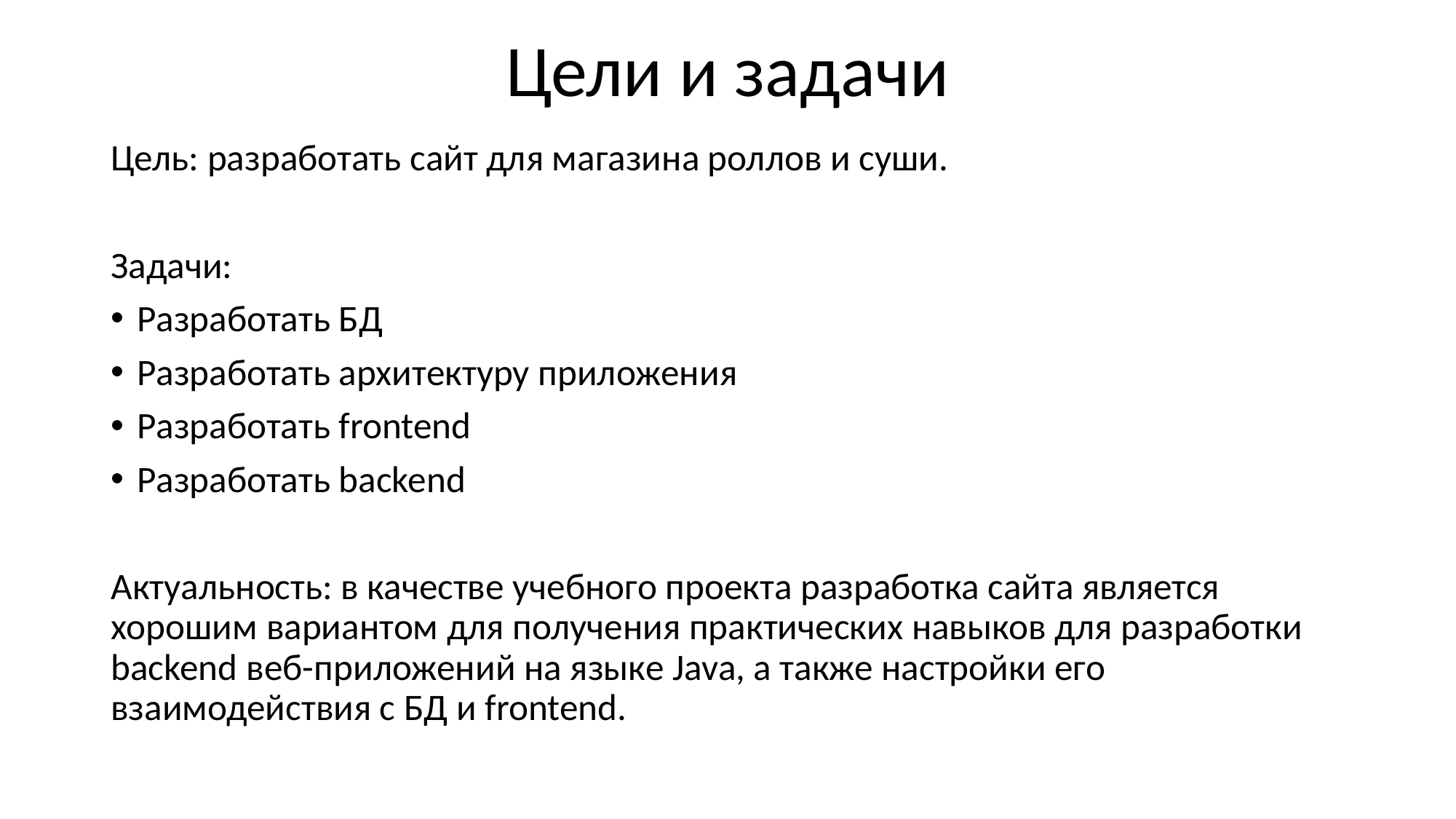

# Цели и задачи
Цель: разработать cайт для магазина роллов и суши.

Задачи:
Разработать БД
Разработать архитектуру приложения
Разработать frontend
Разработать backend

Актуальность: в качестве учебного проекта разработка сайта является хорошим вариантом для получения практических навыков для разработки backend веб-приложений на языке Java, а также настройки его взаимодействия с БД и frontend.